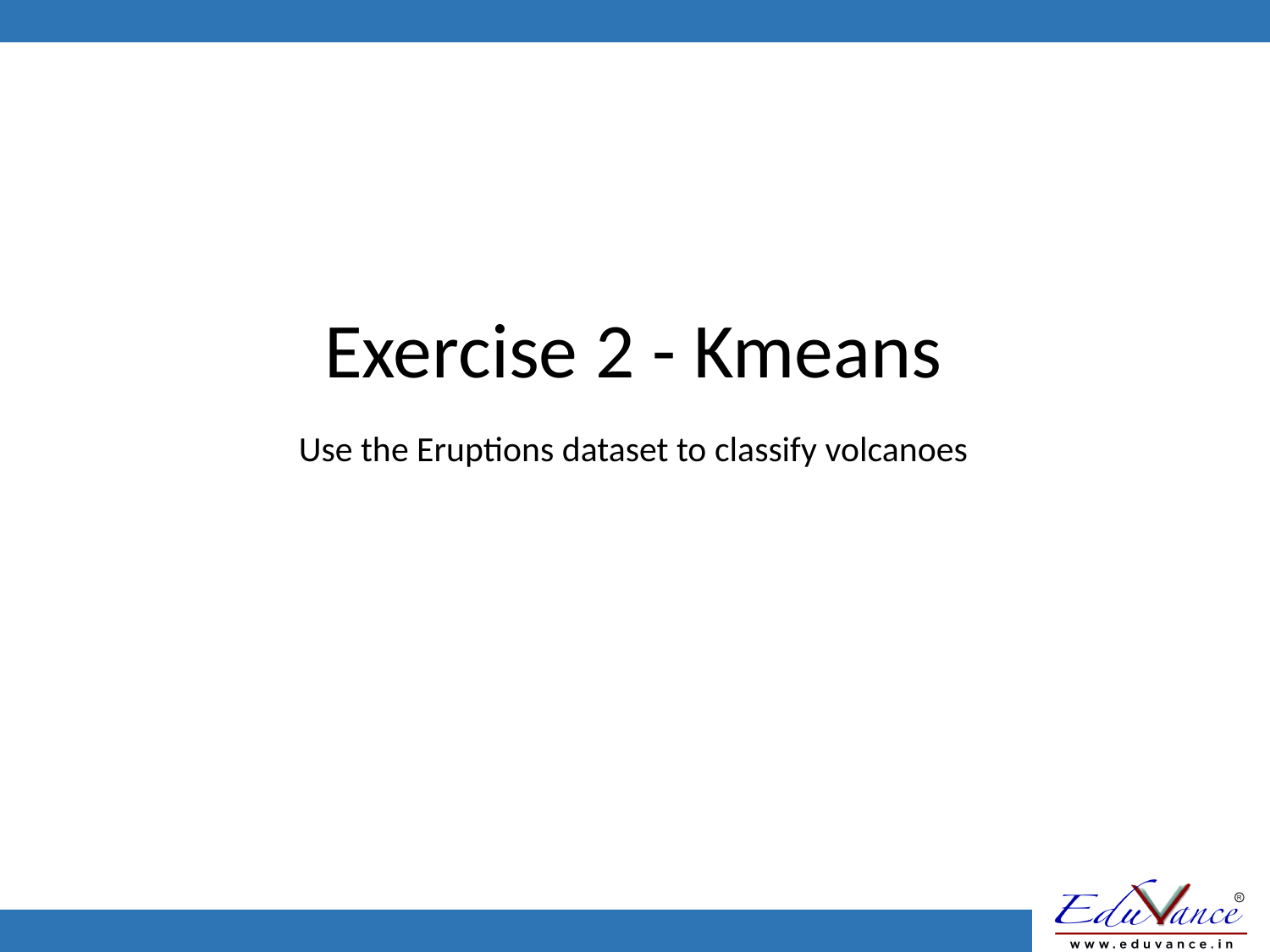

# Exercise 2 - Kmeans
Use the Eruptions dataset to classify volcanoes